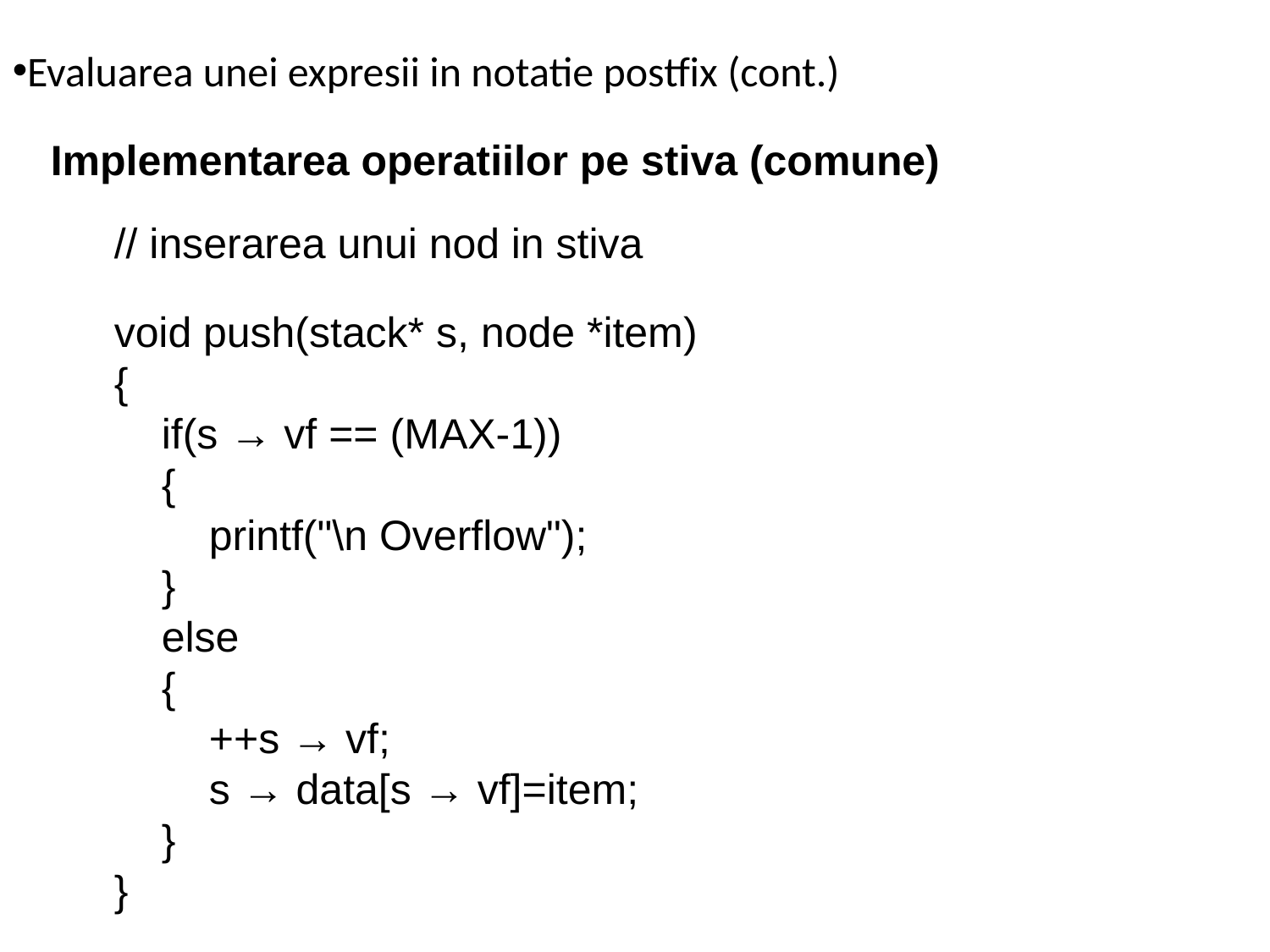

Evaluarea unei expresii in notatie postfix (cont.)
Implementarea operatiilor pe stiva (comune)
// inserarea unui nod in stiva

void push(stack* s, node *item)
{
    if(s → vf == (MAX-1))
    {
        printf("\n Overflow");
    }
    else
    {
        ++s → vf;
        s → data[s → vf]=item;
    }
}